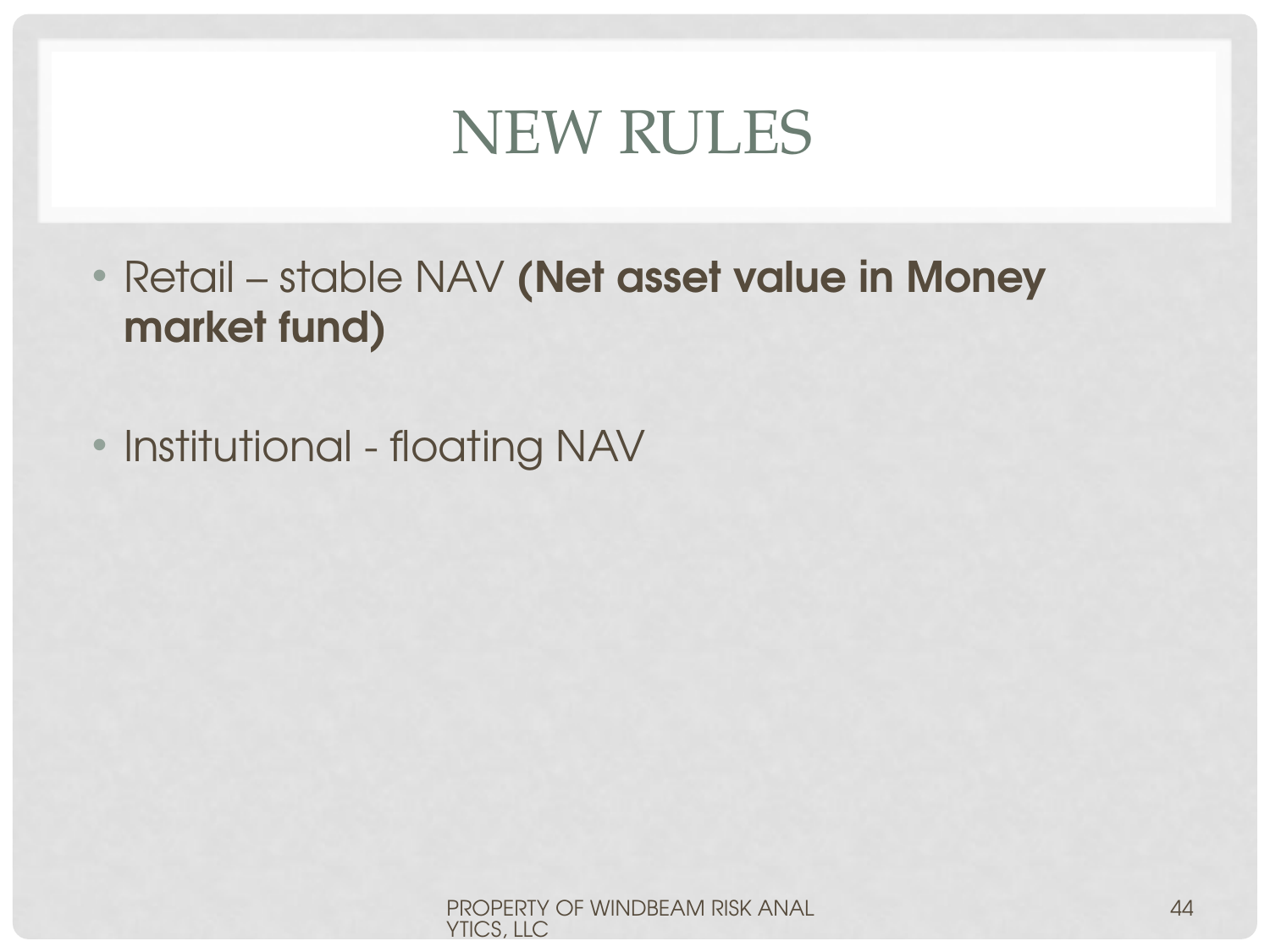

# New Rules
Retail – stable NAV (Net asset value in Money market fund)

Institutional - floating NAV
PROPERTY OF WINDBEAM RISK ANALYTICS, LLC
44